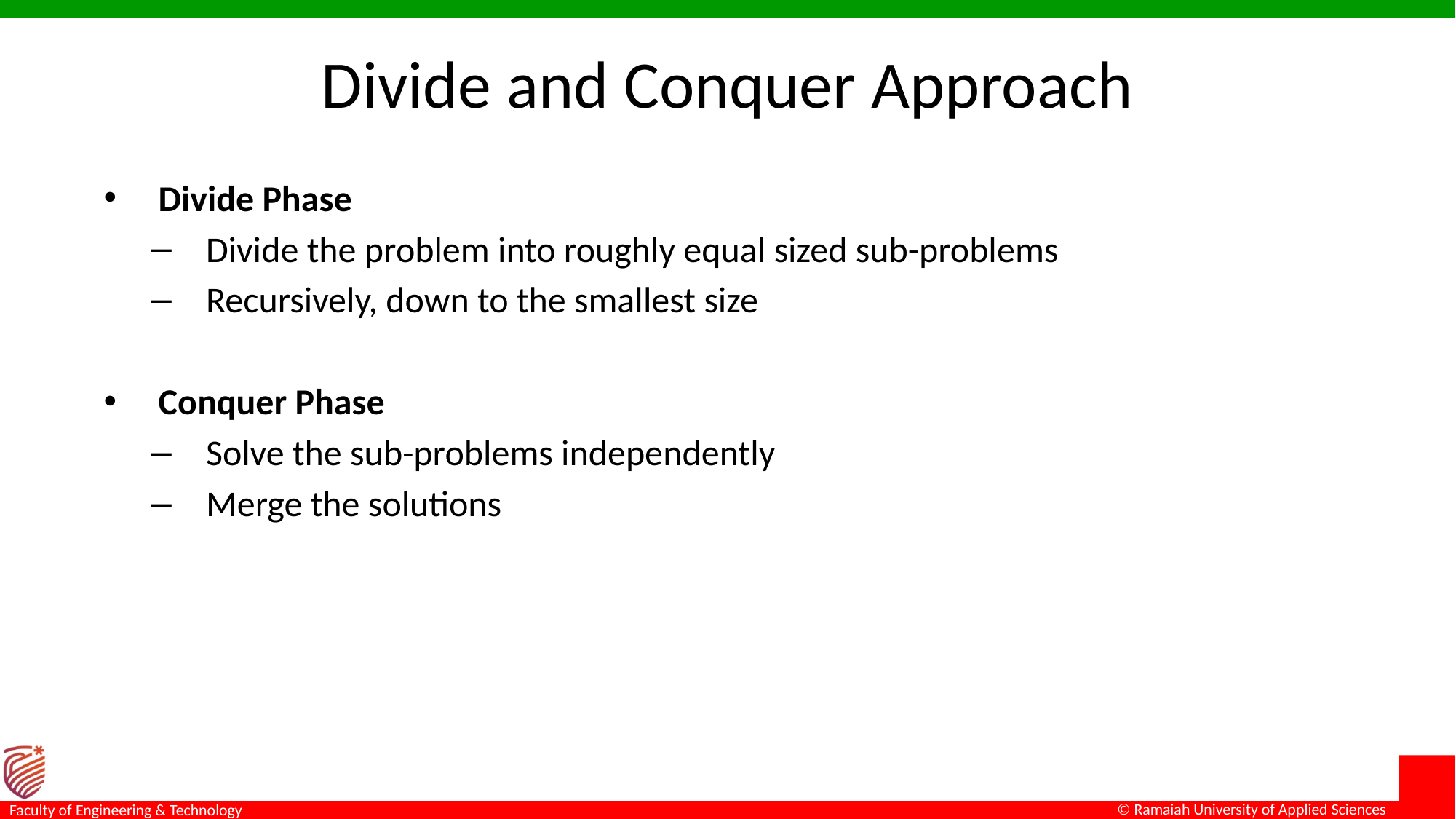

# Divide and Conquer Approach
Divide Phase
Divide the problem into roughly equal sized sub-problems
Recursively, down to the smallest size

Conquer Phase
Solve the sub-problems independently
Merge the solutions